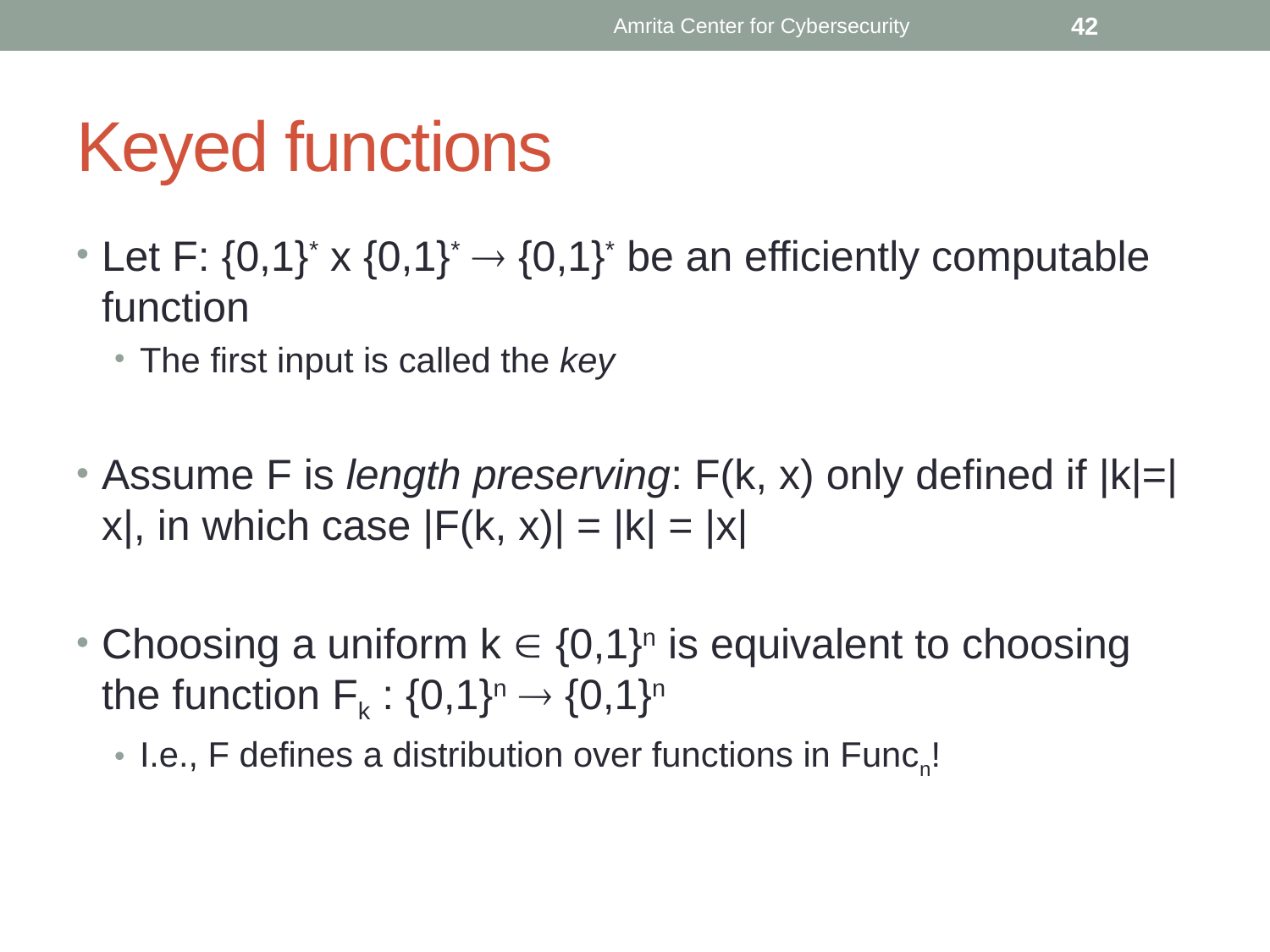

Amrita Center for Cybersecurity
42
# Keyed functions
Let F: {0,1}* x {0,1}* → {0,1}* be an efficiently computable function
The first input is called the key

Assume F is length preserving: F(k, x) only defined if |k|=|x|, in which case |F(k, x)| = |k| = |x|

Choosing a uniform k ∈ {0,1}n is equivalent to choosing the function Fk : {0,1}n → {0,1}n
I.e., F defines a distribution over functions in Funcn!